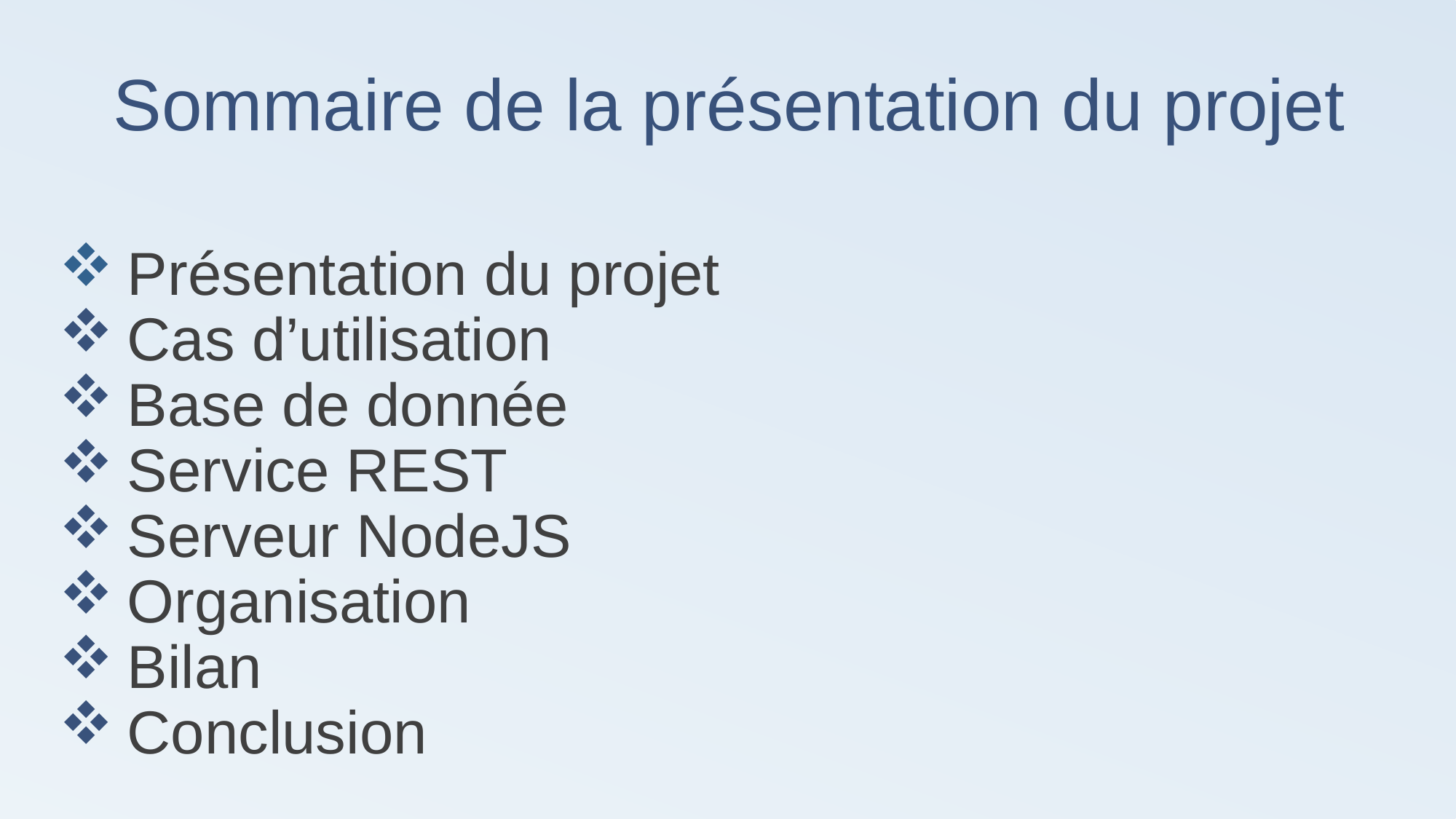

# Sommaire de la présentation du projet
Présentation du projet
Cas d’utilisation
Base de donnée
Service REST
Serveur NodeJS
Organisation
Bilan
Conclusion